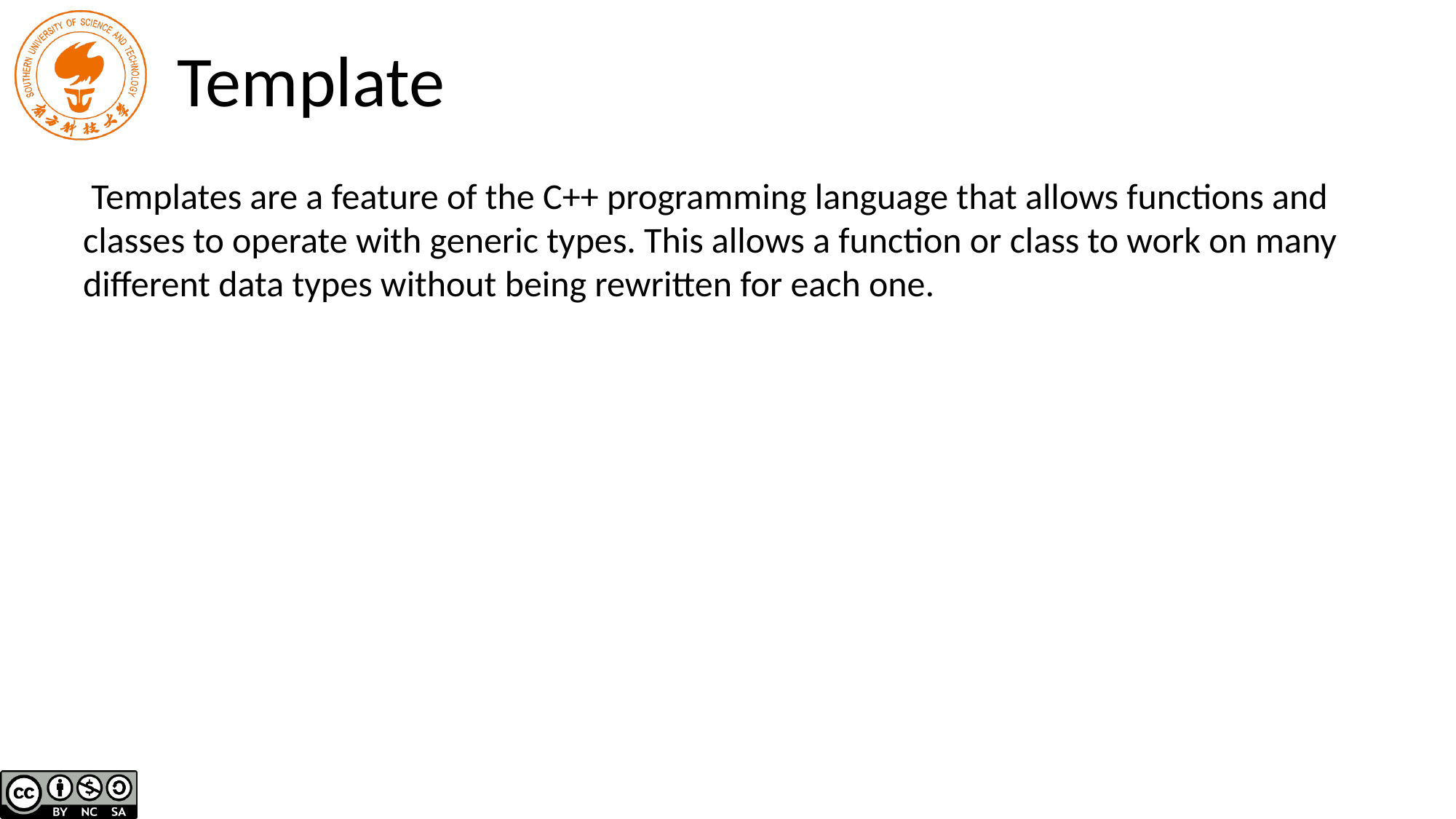

# Template
 Templates are a feature of the C++ programming language that allows functions and classes to operate with generic types. This allows a function or class to work on many different data types without being rewritten for each one.